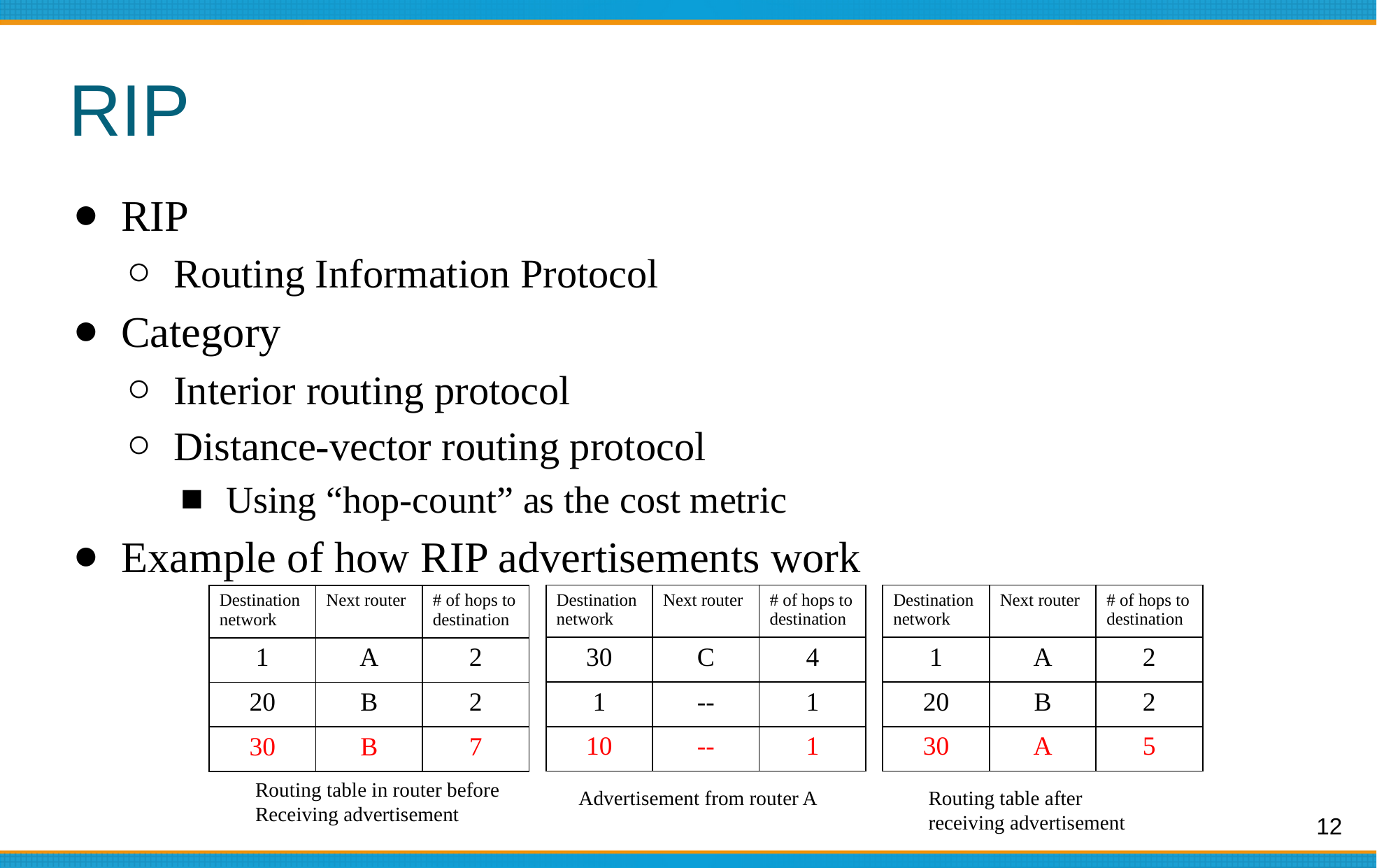

# RIP
RIP
Routing Information Protocol
Category
Interior routing protocol
Distance-vector routing protocol
Using “hop-count” as the cost metric
Example of how RIP advertisements work
| Destination network | Next router | # of hops to destination |
| --- | --- | --- |
| 30 | C | 4 |
| 1 | -- | 1 |
| 10 | -- | 1 |
| Destination network | Next router | # of hops to destination |
| --- | --- | --- |
| 1 | A | 2 |
| 20 | B | 2 |
| 30 | A | 5 |
| Destination network | Next router | # of hops to destination |
| --- | --- | --- |
| 1 | A | 2 |
| 20 | B | 2 |
| 30 | B | 7 |
Routing table in router before
Receiving advertisement
Advertisement from router A
Routing table after
receiving advertisement
12